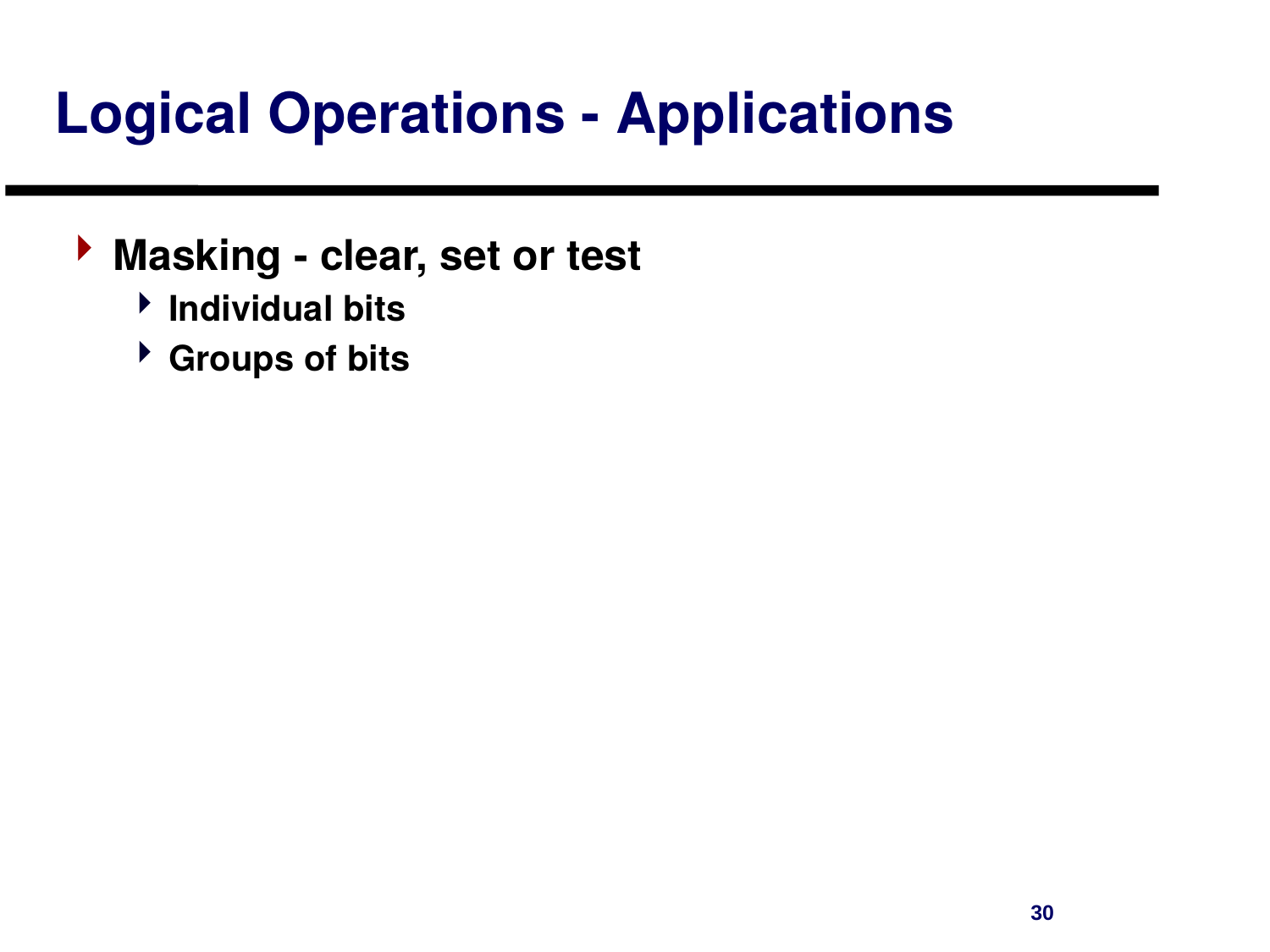

# Logical Operations - Applications
Masking - clear, set or test
Individual bits
Groups of bits
30